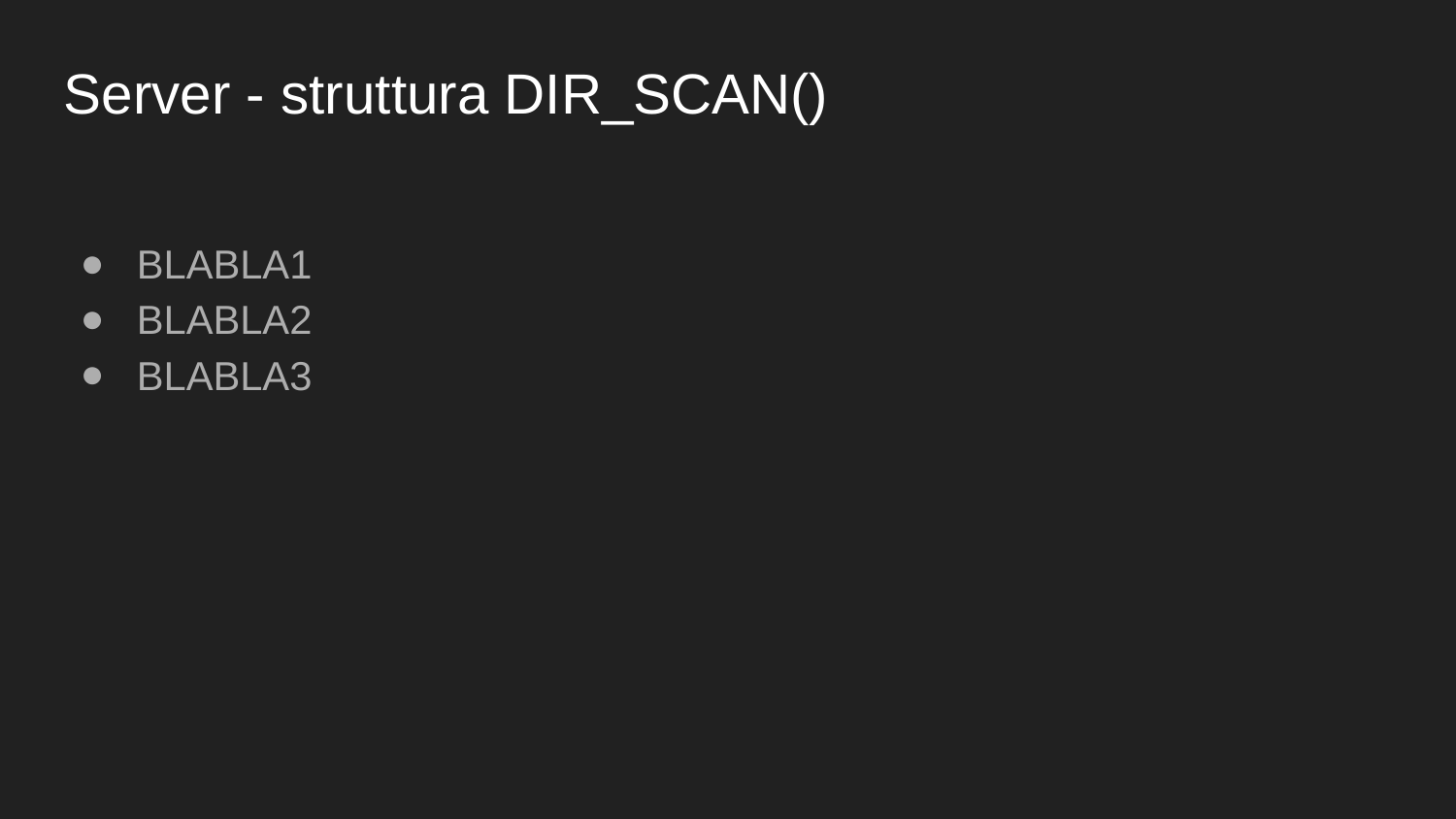

Server - struttura DIR_SCAN()
BLABLA1
BLABLA2
BLABLA3